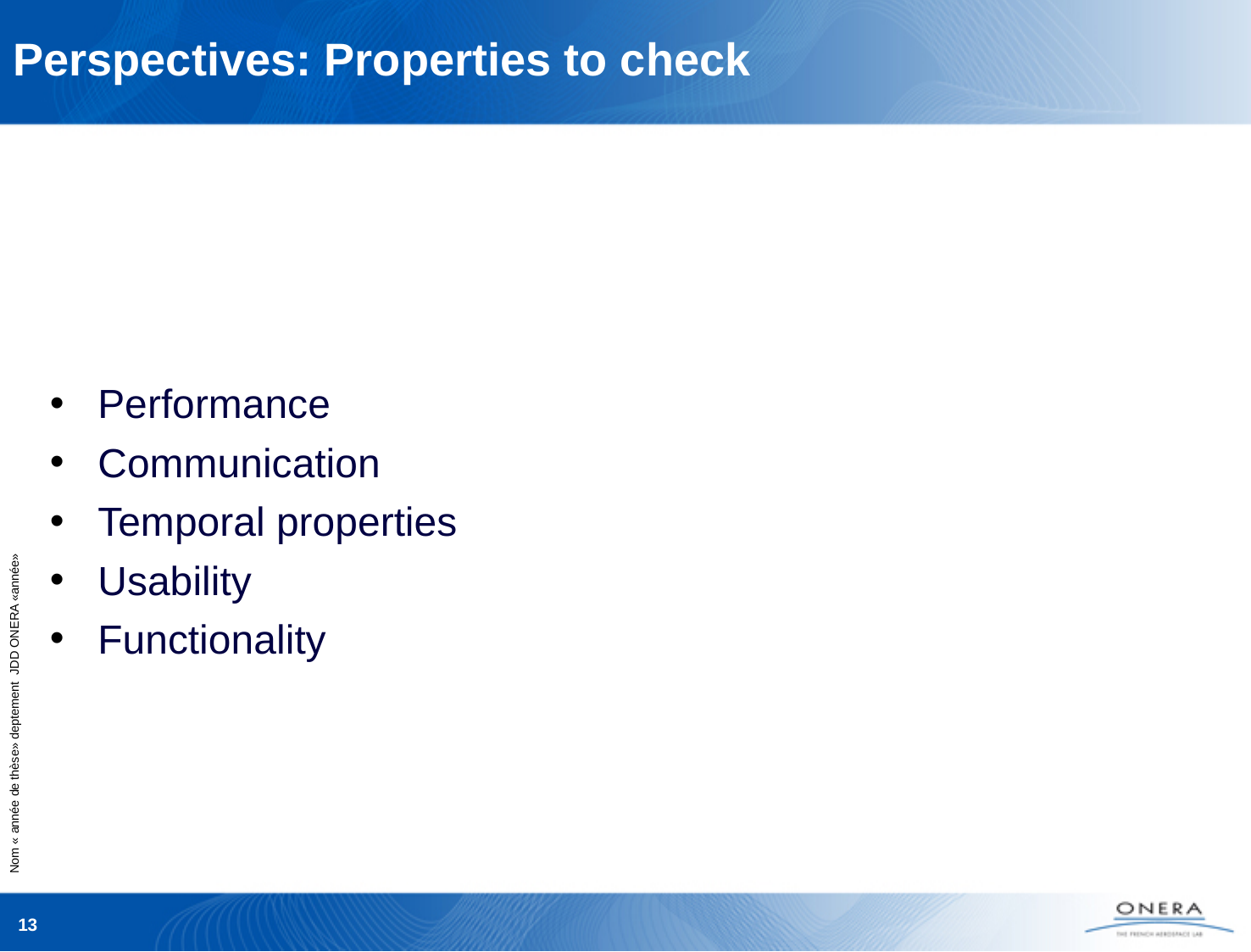

# Perspectives: Properties to check
Performance
Communication
Temporal properties
Usability
Functionality
13